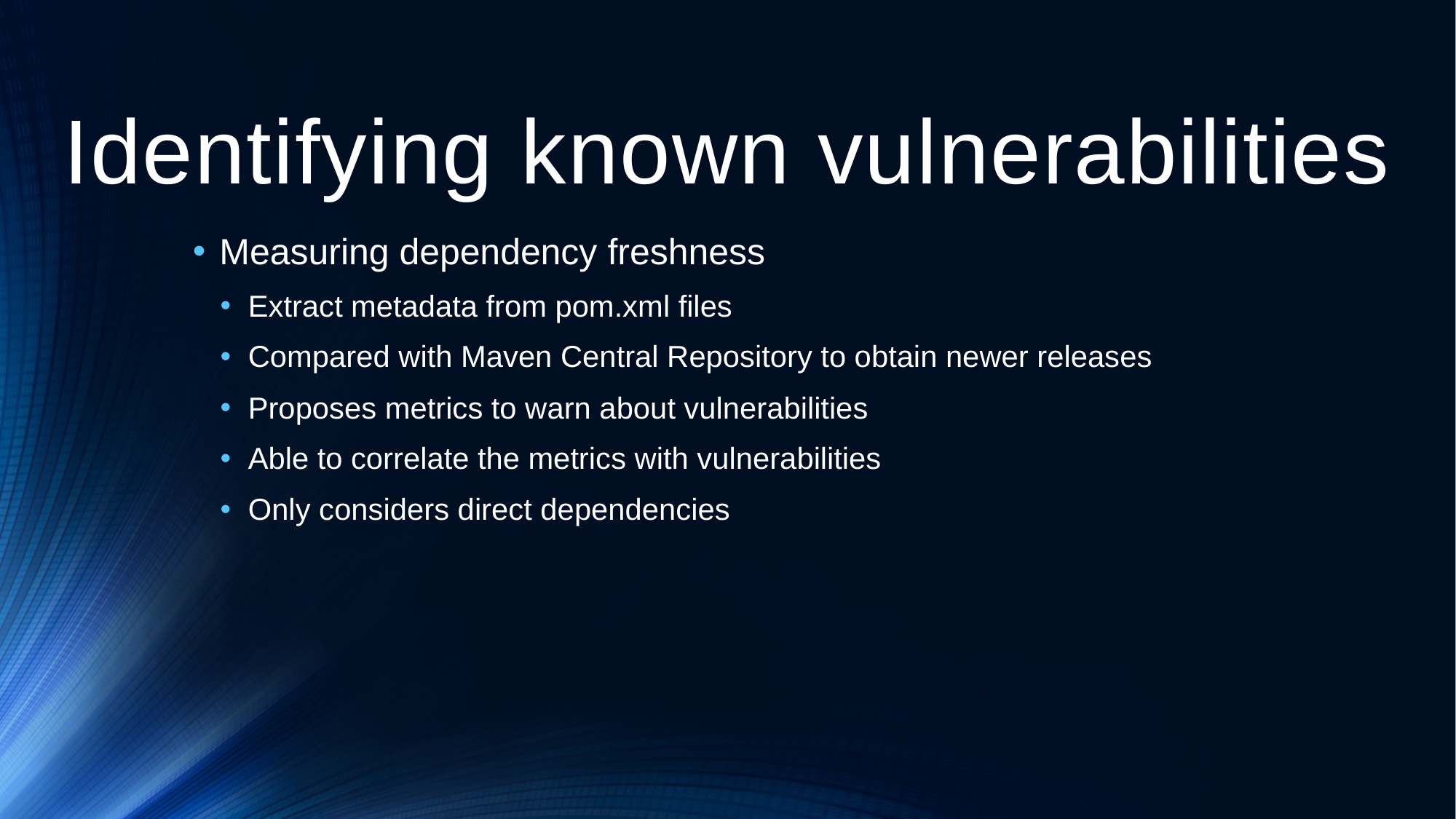

# Identifying known vulnerabilities
Measuring dependency freshness
Extract metadata from pom.xml files
Compared with Maven Central Repository to obtain newer releases
Proposes metrics to warn about vulnerabilities
Able to correlate the metrics with vulnerabilities
Only considers direct dependencies